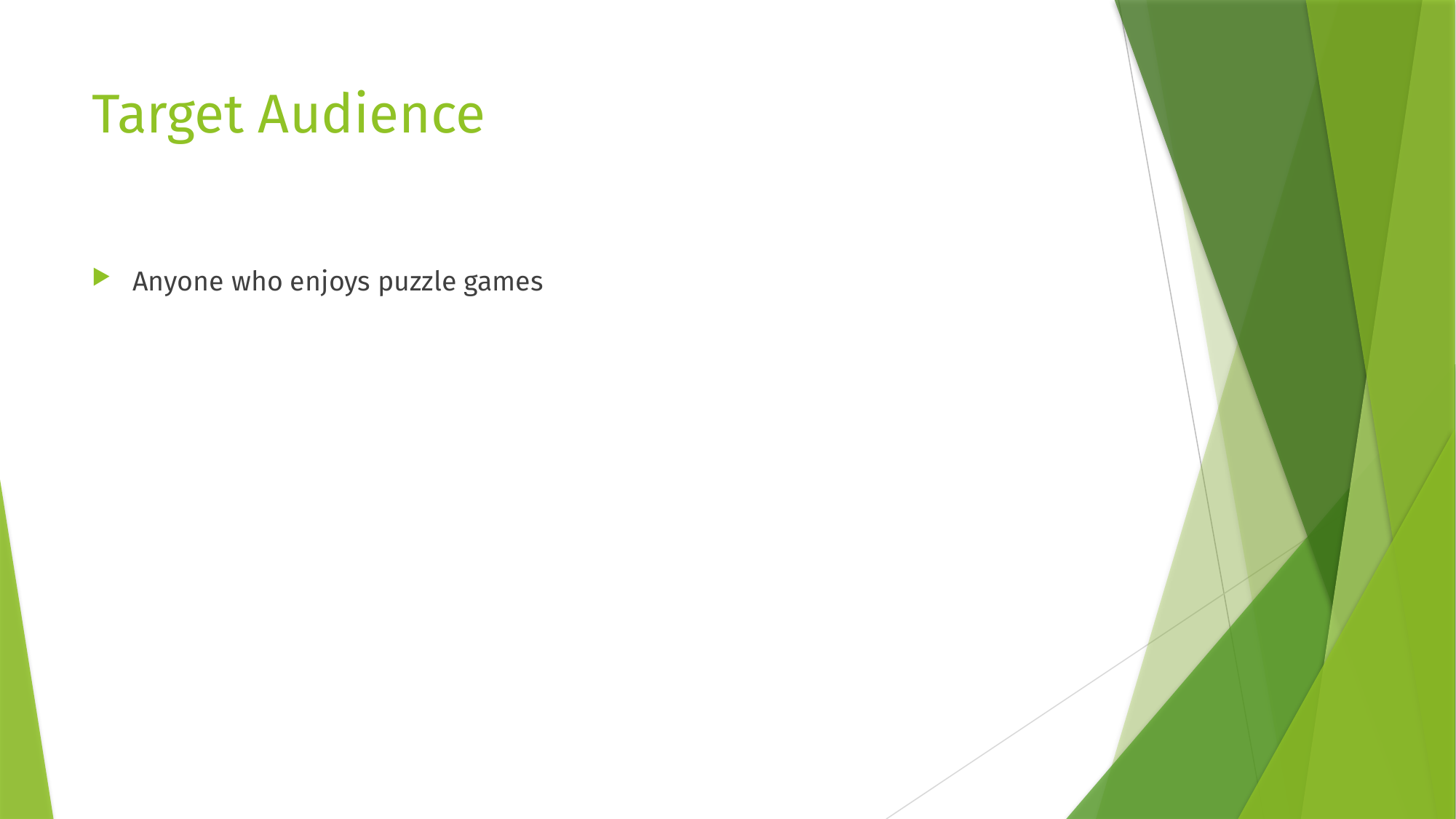

# Target Audience
Anyone who enjoys puzzle games